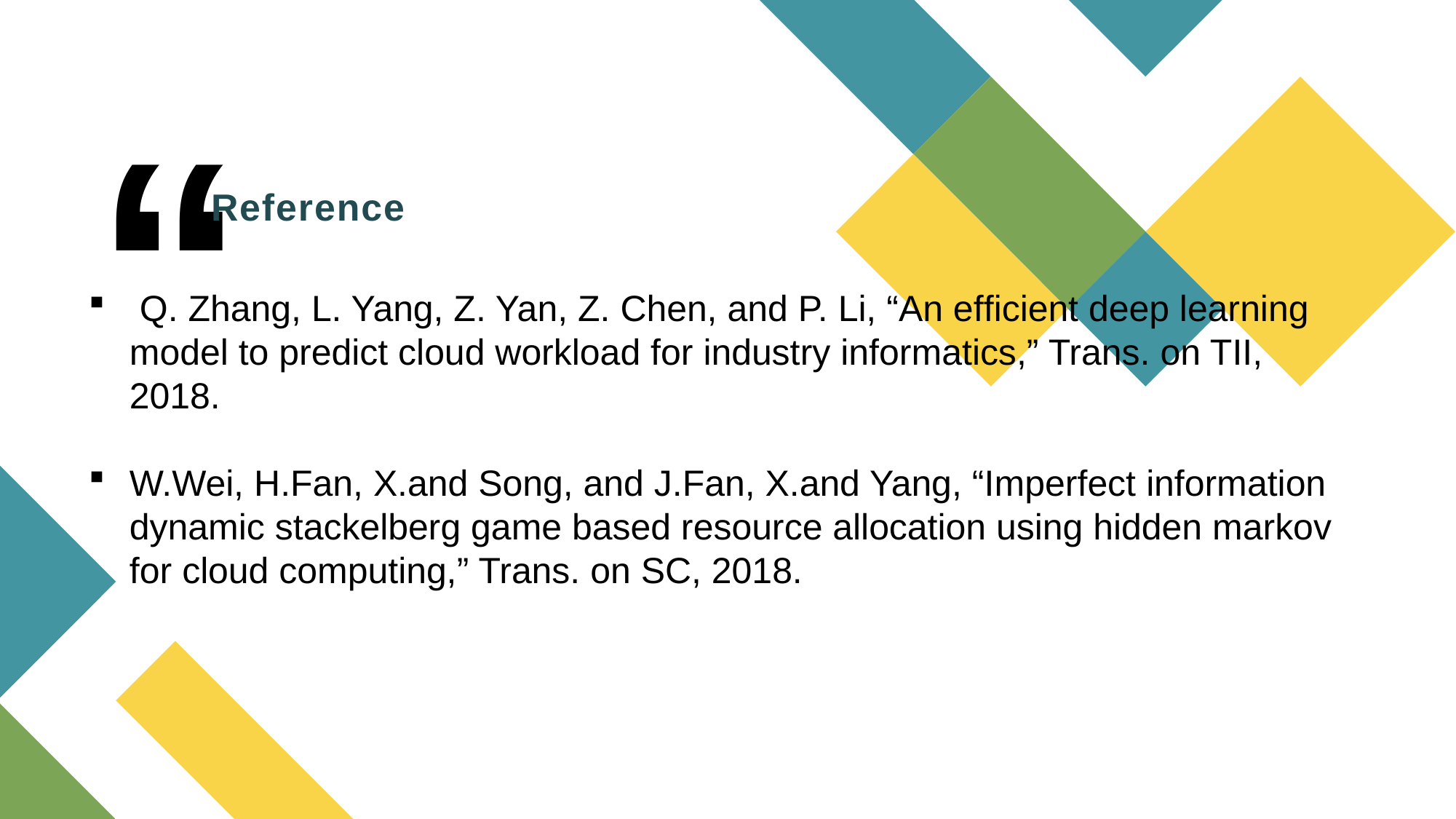

# Reference
 Q. Zhang, L. Yang, Z. Yan, Z. Chen, and P. Li, “An efﬁcient deep learning model to predict cloud workload for industry informatics,” Trans. on TII, 2018.

W.Wei, H.Fan, X.and Song, and J.Fan, X.and Yang, “Imperfect information dynamic stackelberg game based resource allocation using hidden markov for cloud computing,” Trans. on SC, 2018.